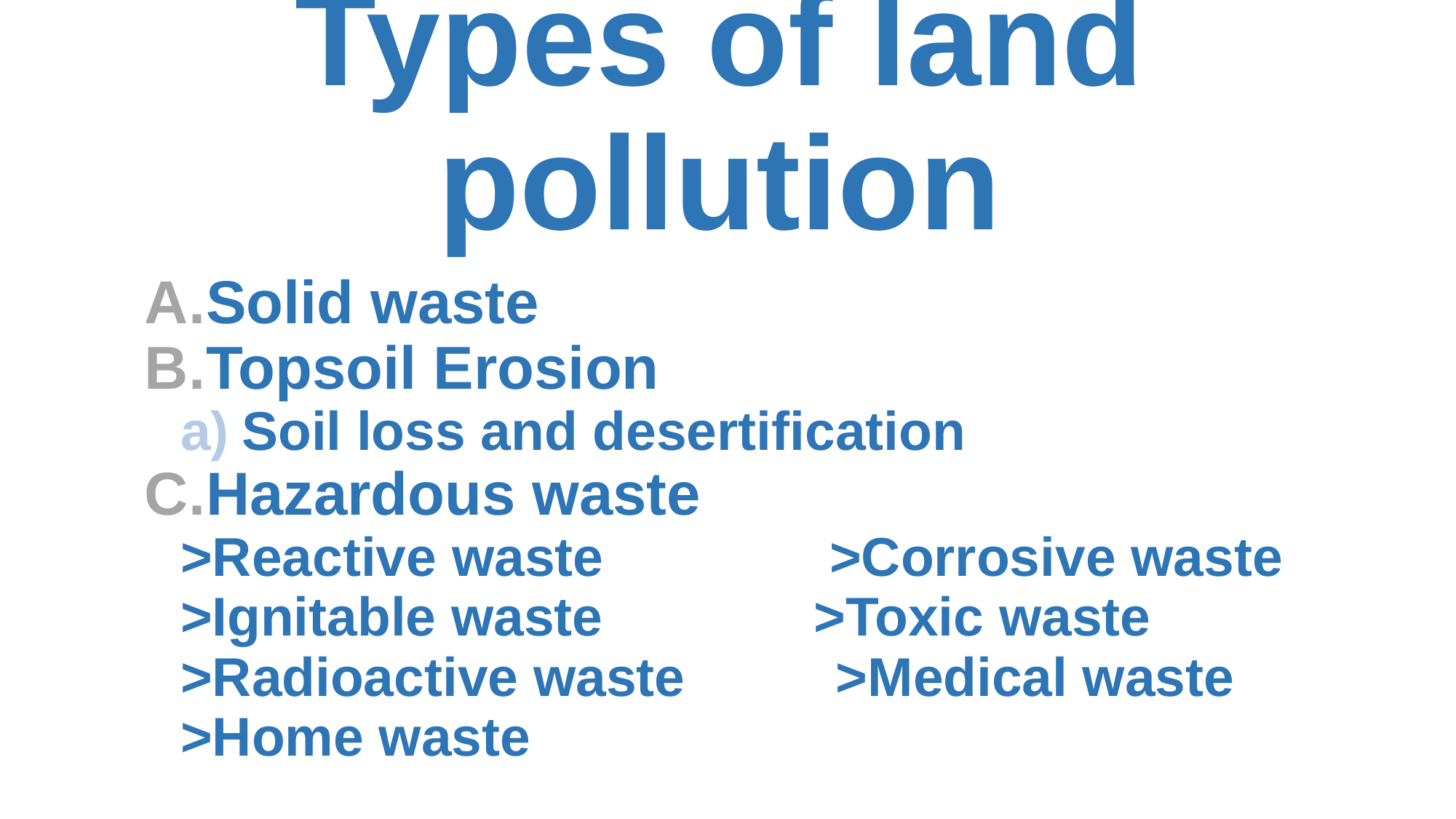

# Types of land pollution

Solid waste
Topsoil Erosion
Soil loss and desertification
Hazardous waste
>Reactive waste               >Corrosive waste
>Ignitable waste              >Toxic waste
>Radioactive waste          >Medical waste
>Home waste